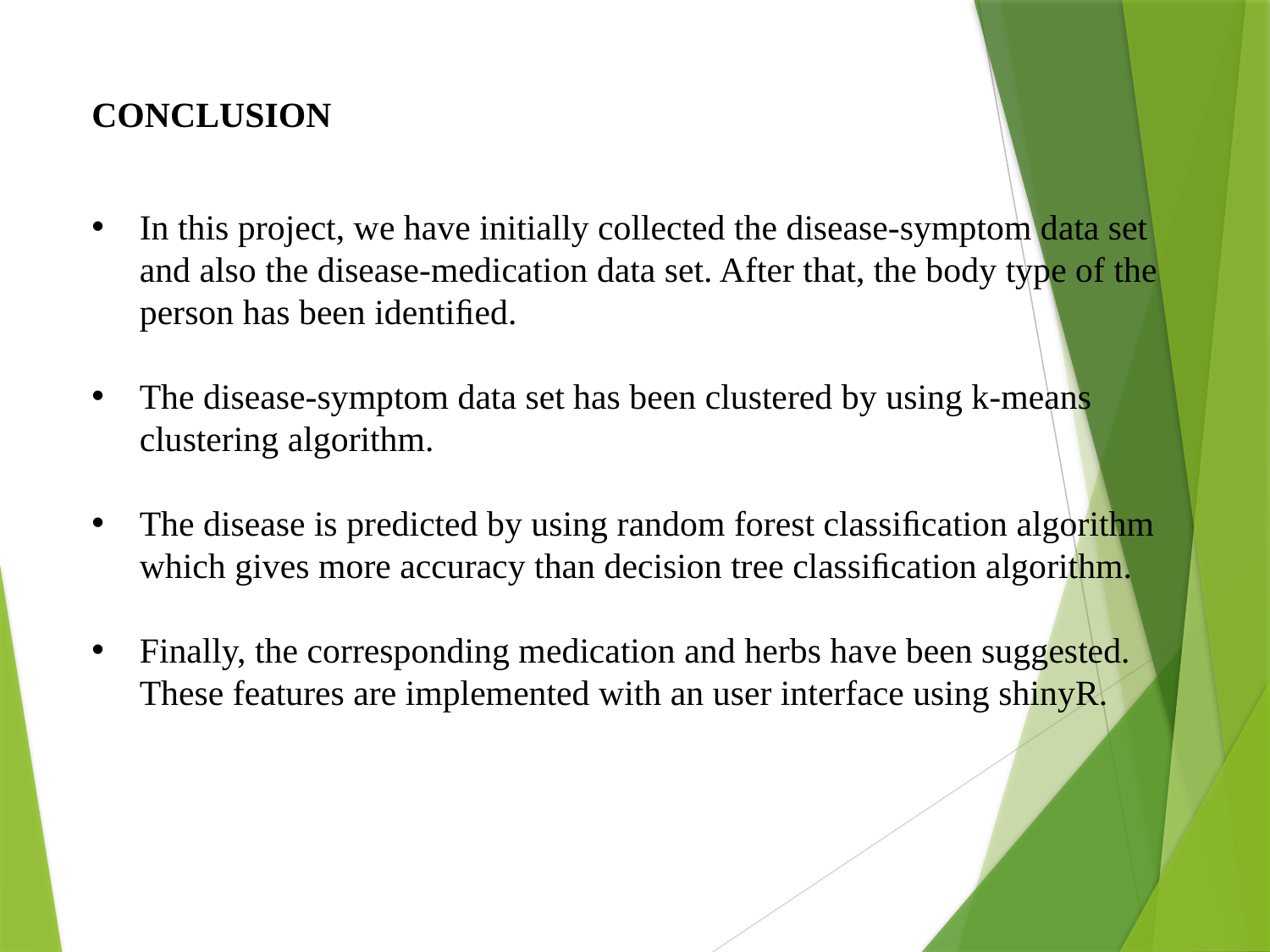

CONCLUSION

In this project, we have initially collected the disease-symptom data set and also the disease-medication data set. After that, the body type of the person has been identiﬁed.

The disease-symptom data set has been clustered by using k-means clustering algorithm.

The disease is predicted by using random forest classiﬁcation algorithm which gives more accuracy than decision tree classiﬁcation algorithm.

Finally, the corresponding medication and herbs have been suggested. These features are implemented with an user interface using shinyR.